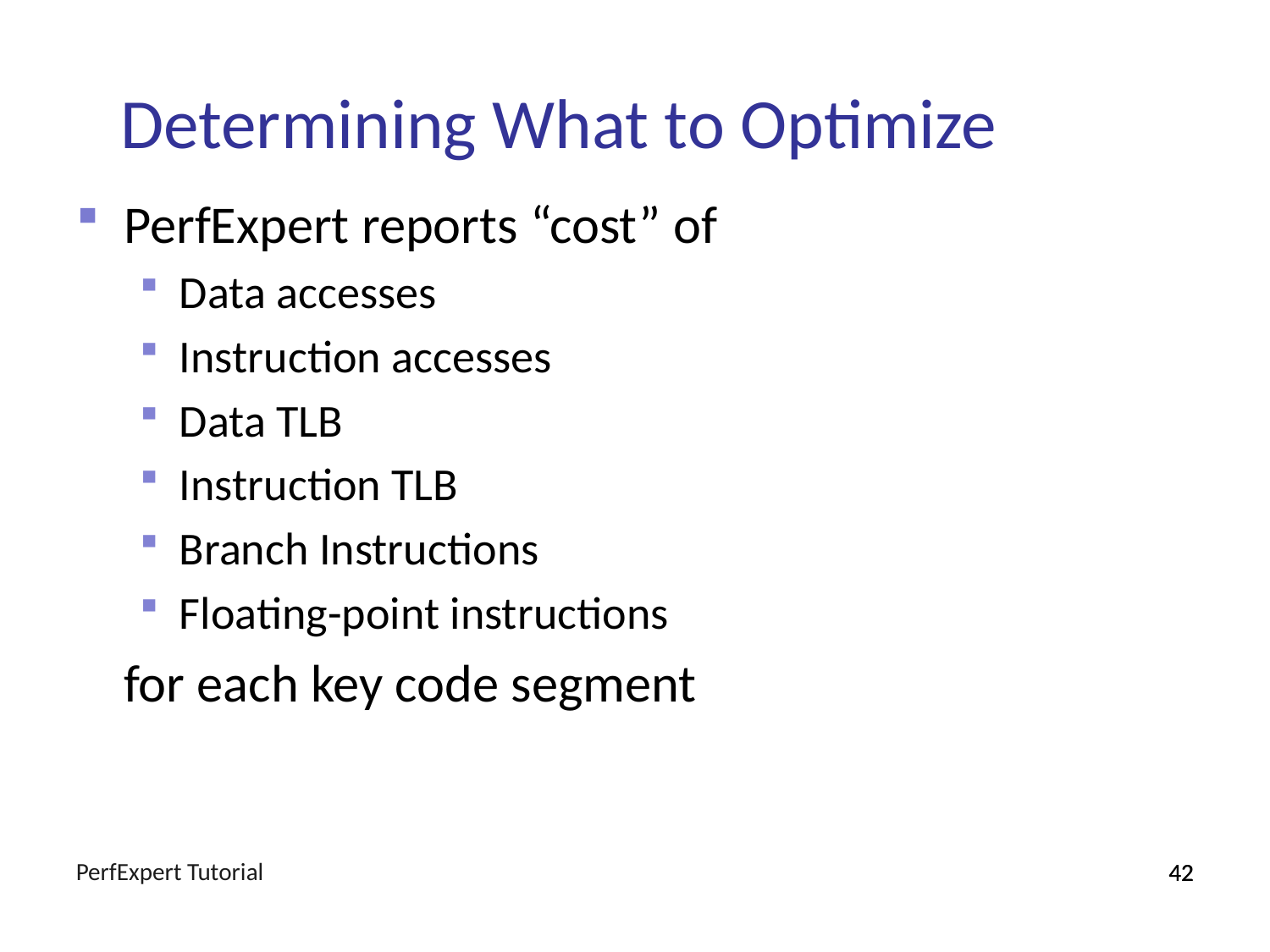

# Determining What to Optimize
PerfExpert reports “cost” of
Data accesses
Instruction accesses
Data TLB
Instruction TLB
Branch Instructions
Floating-point instructions
	for each key code segment
PerfExpert Tutorial
42
42